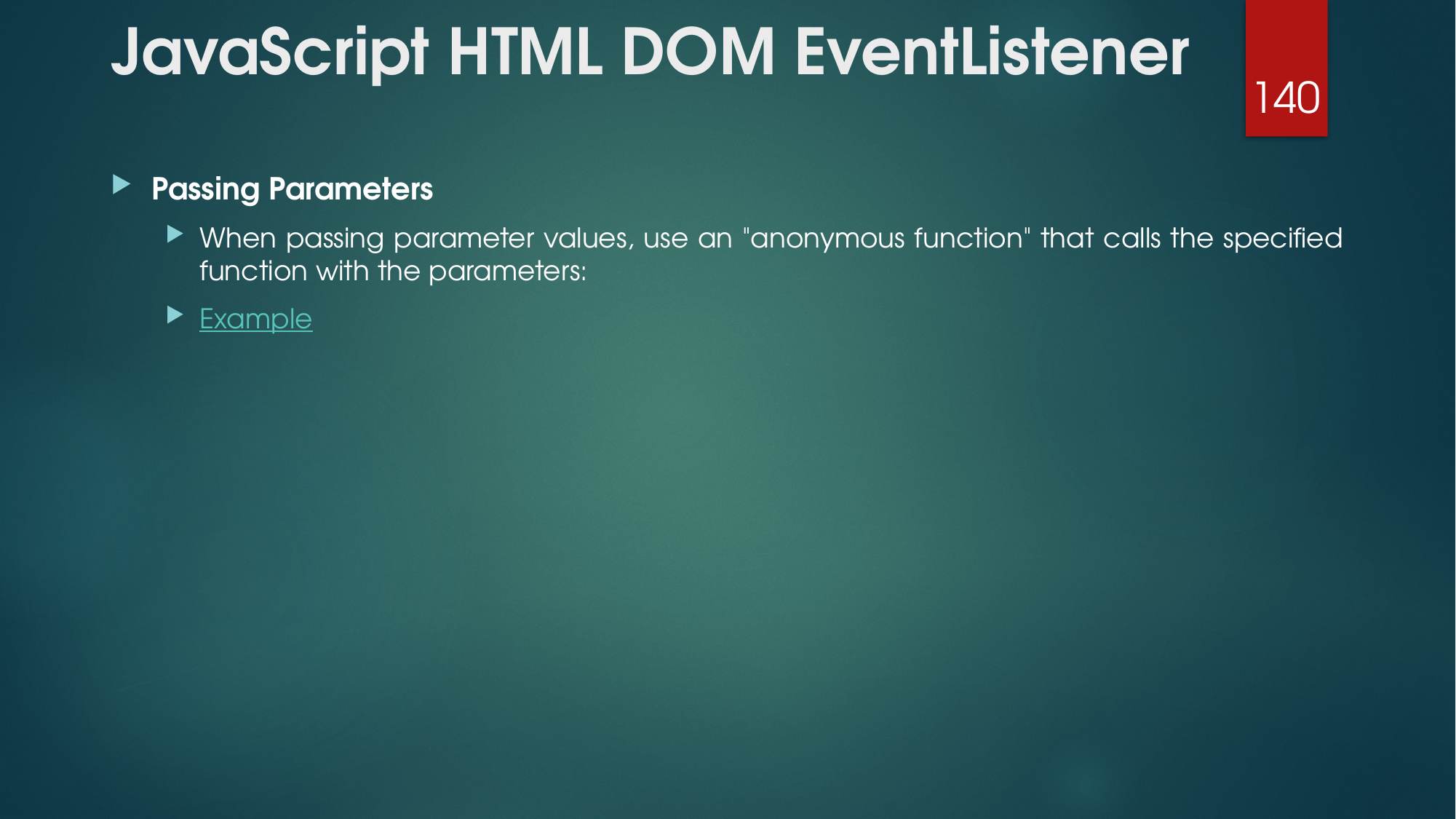

# JavaScript HTML DOM EventListener
140
Passing Parameters
When passing parameter values, use an "anonymous function" that calls the specified function with the parameters:
Example